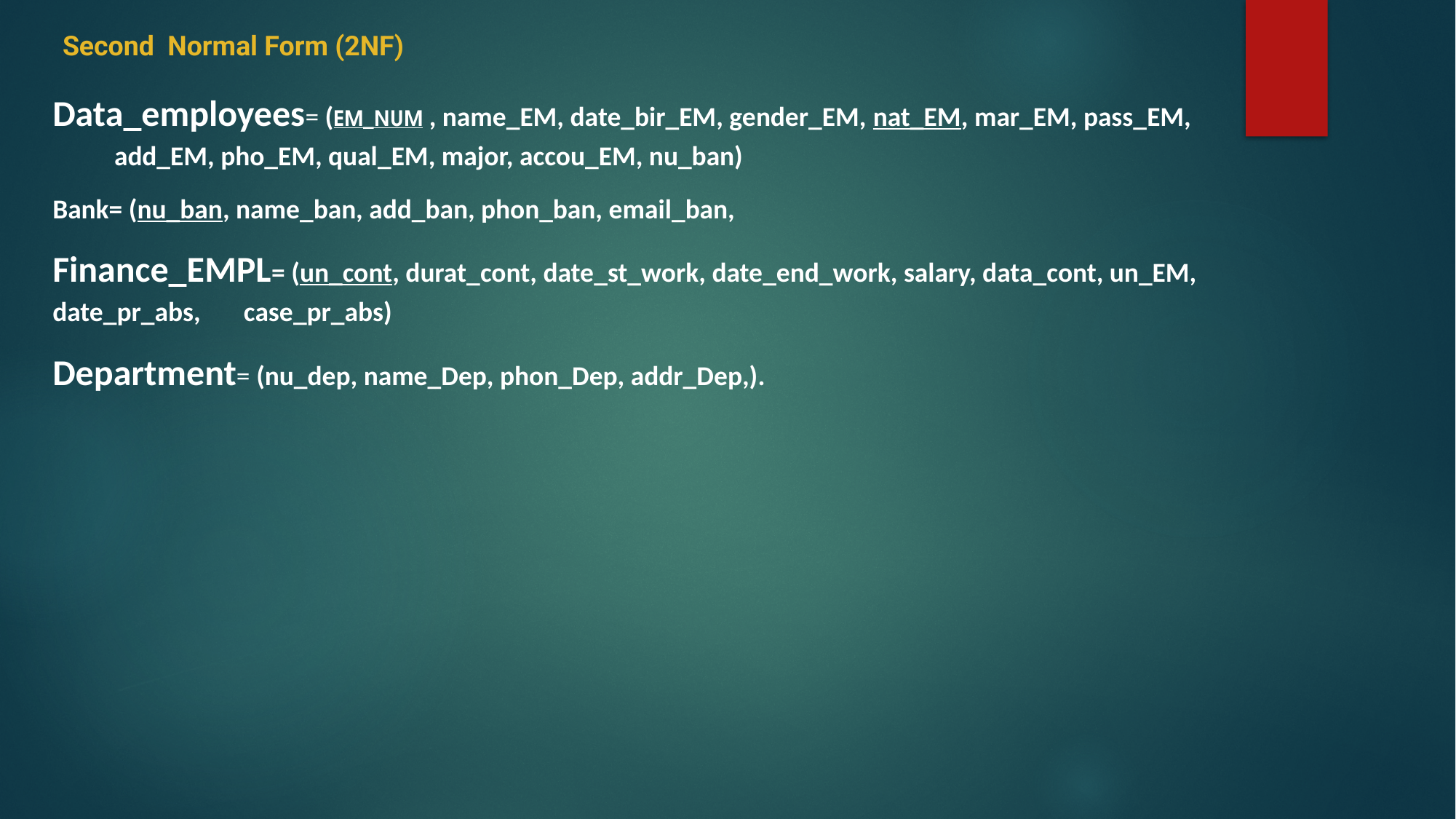

Second  Normal Form (2NF)
Data_employees= (EM_NUM , name_EM, date_bir_EM, gender_EM, nat_EM, mar_EM, pass_EM,                add_EM, pho_EM, qual_EM, major, accou_EM, nu_ban)
Bank= (nu_ban, name_ban, add_ban, phon_ban, email_ban,
Finance_EMPL= (un_cont, durat_cont, date_st_work, date_end_work, salary, data_cont, un_EM, date_pr_abs,       case_pr_abs)
Department= (nu_dep, name_Dep, phon_Dep, addr_Dep,).